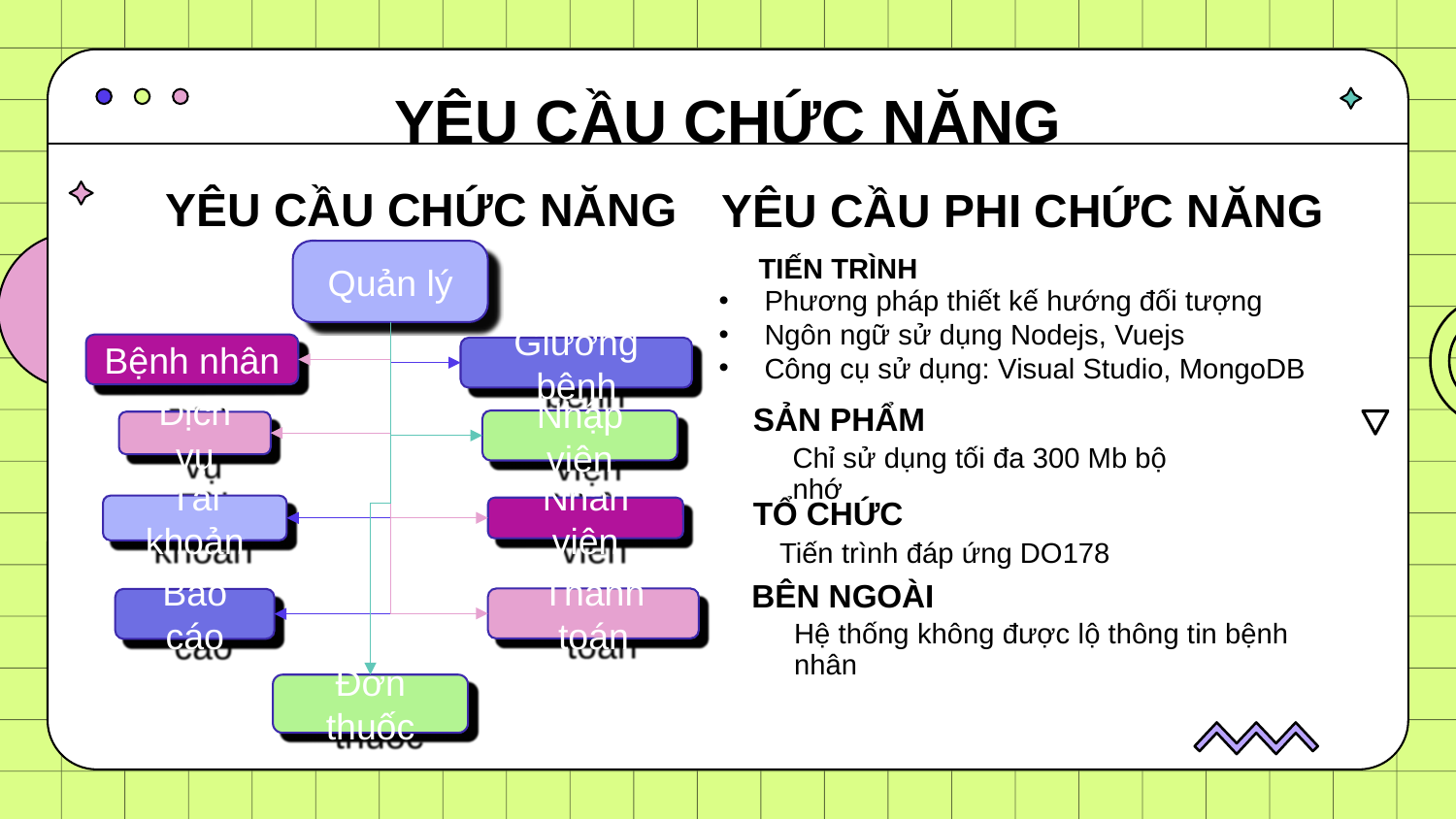

# YÊU CẦU CHỨC NĂNG
YÊU CẦU CHỨC NĂNG
YÊU CẦU PHI CHỨC NĂNG

Quản lý
TIẾN TRÌNH
Phương pháp thiết kế hướng đối tượng
Ngôn ngữ sử dụng Nodejs, Vuejs
Công cụ sử dụng: Visual Studio, MongoDB
Bệnh nhân
Giường bệnh
SẢN PHẨM

Nhập viện
Dịch vụ
Chỉ sử dụng tối đa 300 Mb bộ nhớ
TỔ CHỨC
Tài khoản
Nhân viên
Tiến trình đáp ứng DO178
BÊN NGOÀI
Thanh toán
Báo cáo
Hệ thống không được lộ thông tin bệnh nhân
Đơn thuốc